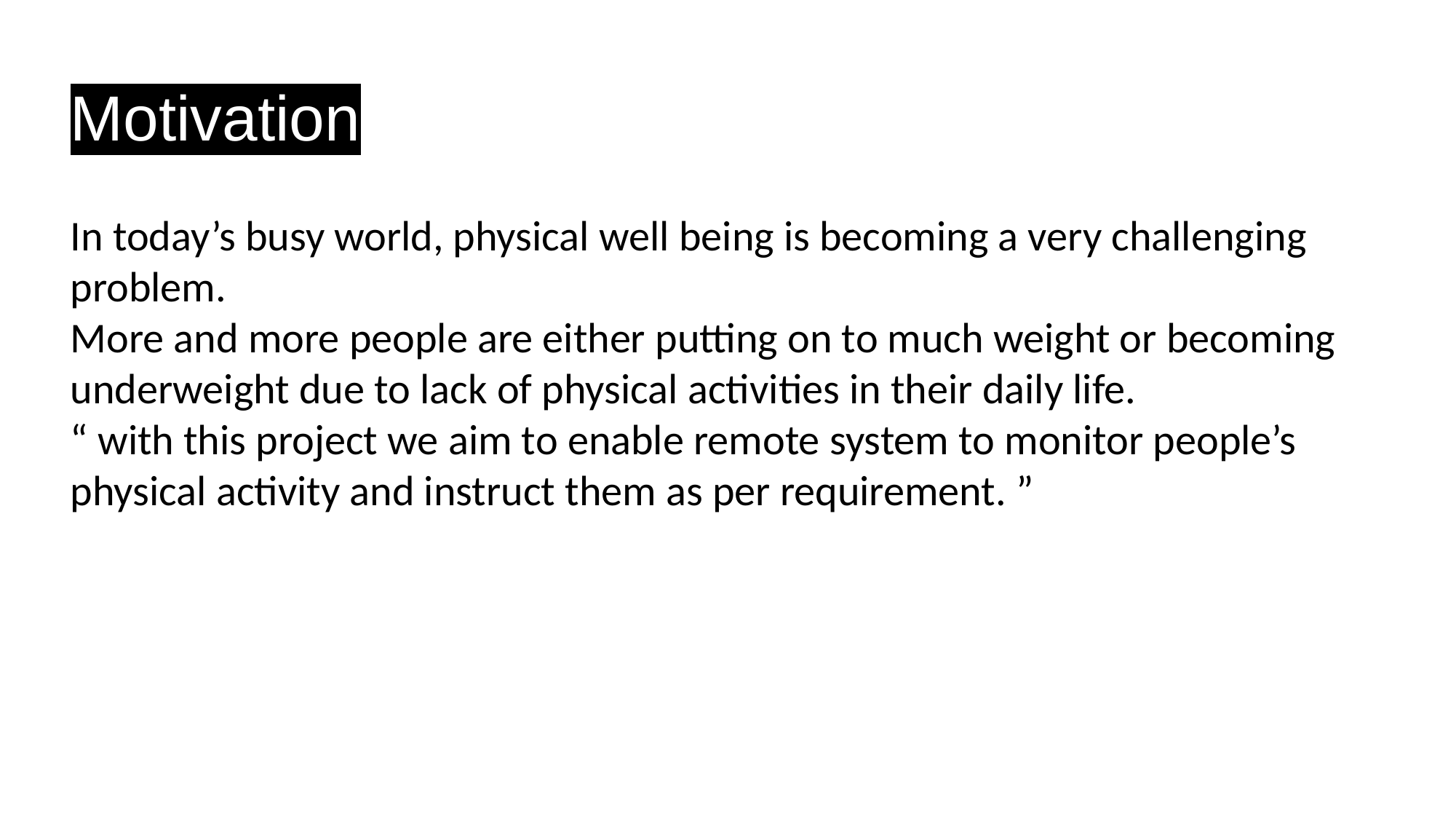

Motivation

In today’s busy world, physical well being is becoming a very challenging problem.
More and more people are either putting on to much weight or becoming underweight due to lack of physical activities in their daily life.
“ with this project we aim to enable remote system to monitor people’s physical activity and instruct them as per requirement. ”